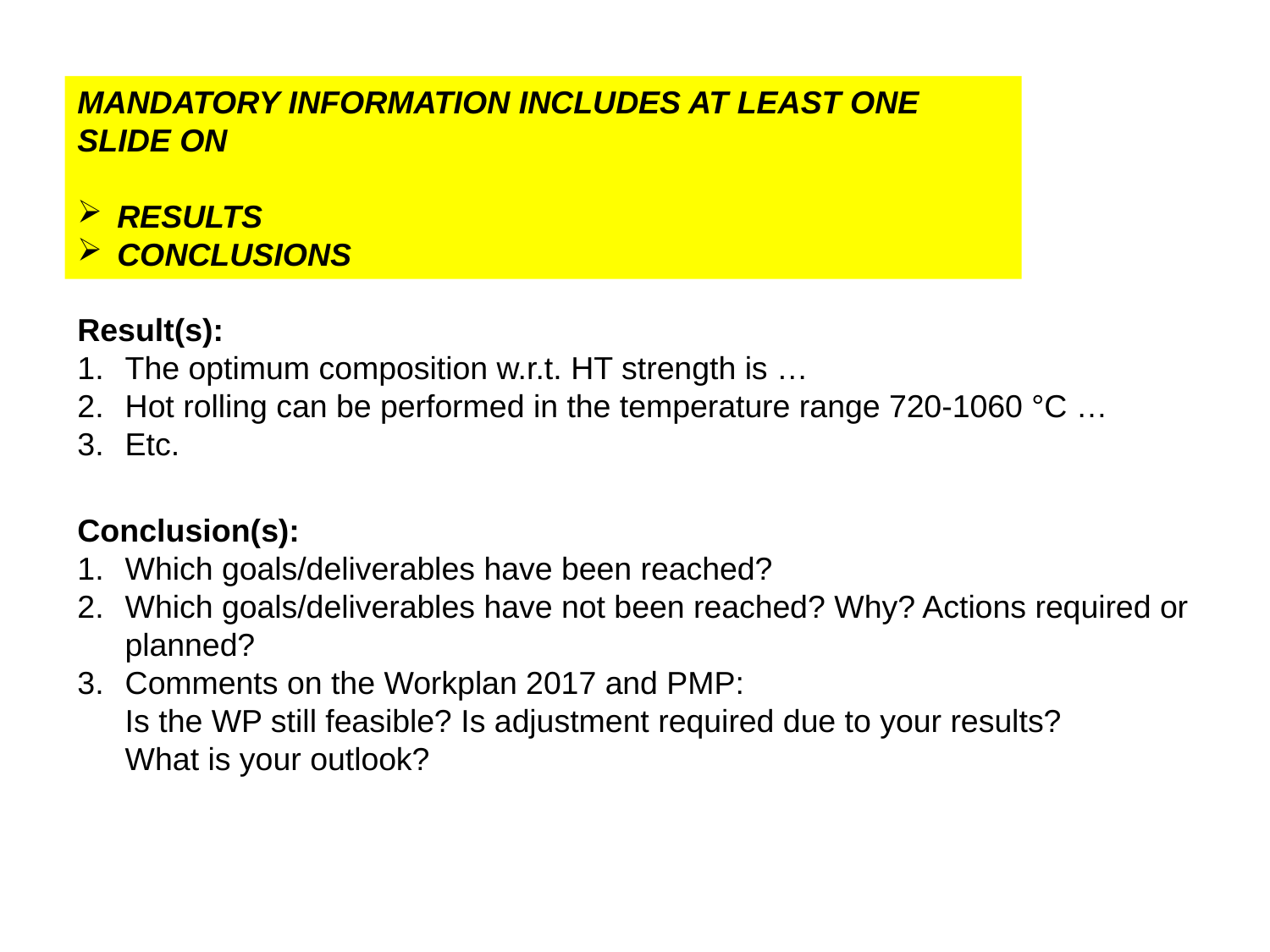

Mandatory Information includes at least one slide on

Results
Conclusions
Result(s):
The optimum composition w.r.t. HT strength is …
Hot rolling can be performed in the temperature range 720-1060 °C …
Etc.
Conclusion(s):
Which goals/deliverables have been reached?
Which goals/deliverables have not been reached? Why? Actions required or planned?
Comments on the Workplan 2017 and PMP:
Is the WP still feasible? Is adjustment required due to your results?
What is your outlook?